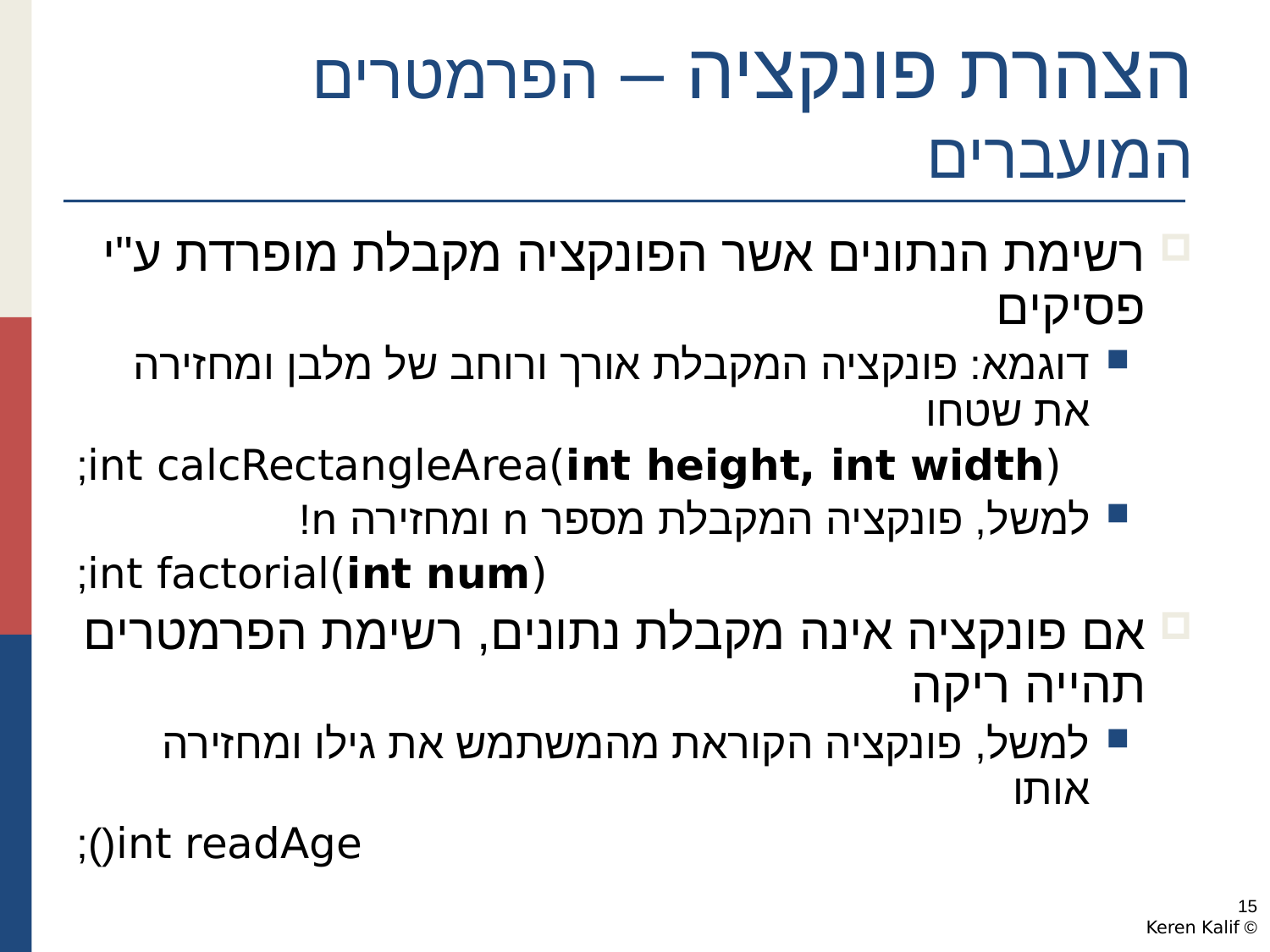

# הצהרת פונקציה – הפרמטרים המועברים
רשימת הנתונים אשר הפונקציה מקבלת מופרדת ע"י פסיקים
דוגמא: פונקציה המקבלת אורך ורוחב של מלבן ומחזירה את שטחו
int calcRectangleArea(int height, int width);
למשל, פונקציה המקבלת מספר n ומחזירה n!
int factorial(int num);
אם פונקציה אינה מקבלת נתונים, רשימת הפרמטרים תהייה ריקה
למשל, פונקציה הקוראת מהמשתמש את גילו ומחזירה אותו
int readAge();

15
© Keren Kalif